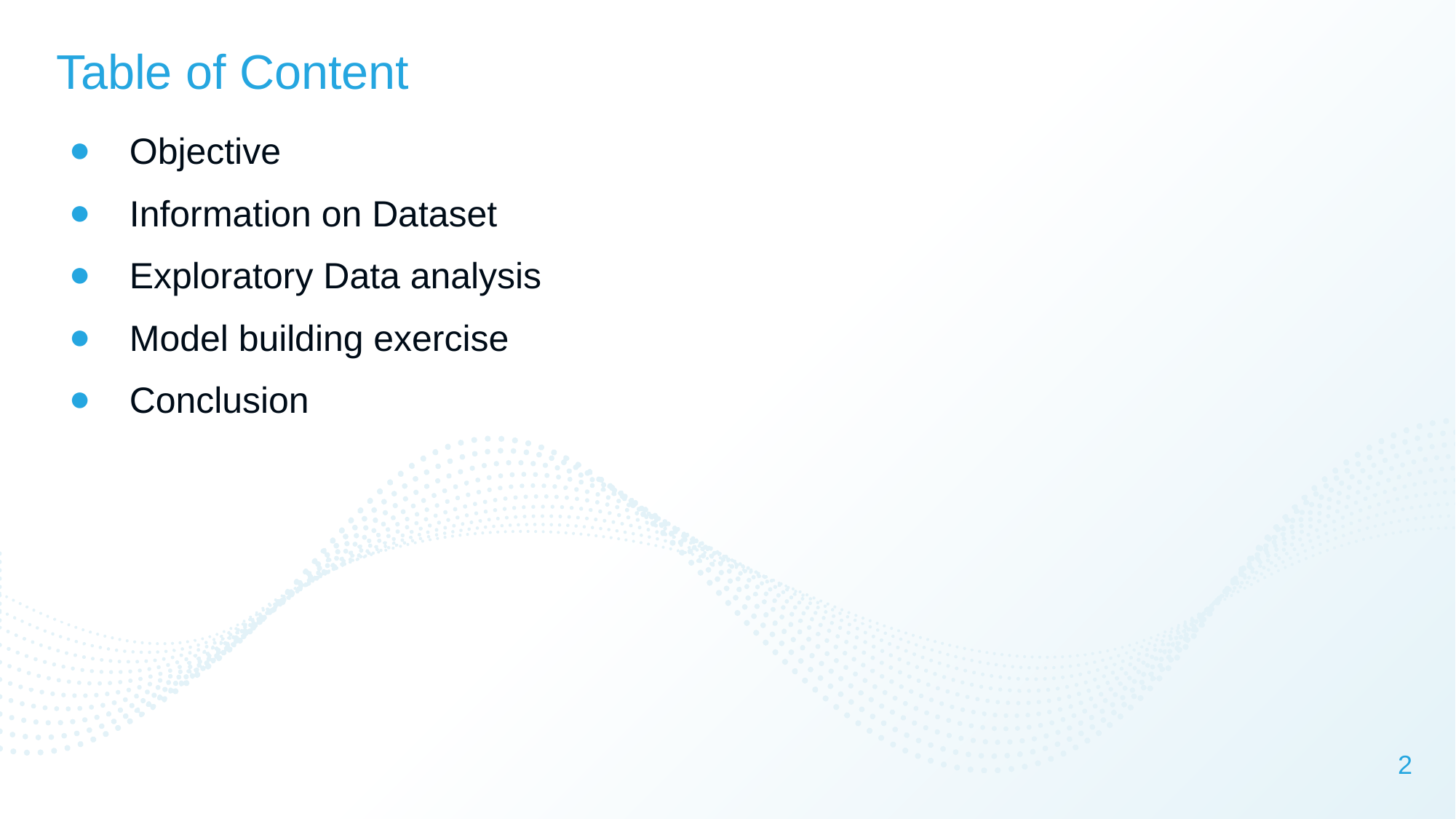

# Table of Content
Objective
Information on Dataset
Exploratory Data analysis
Model building exercise
Conclusion

2